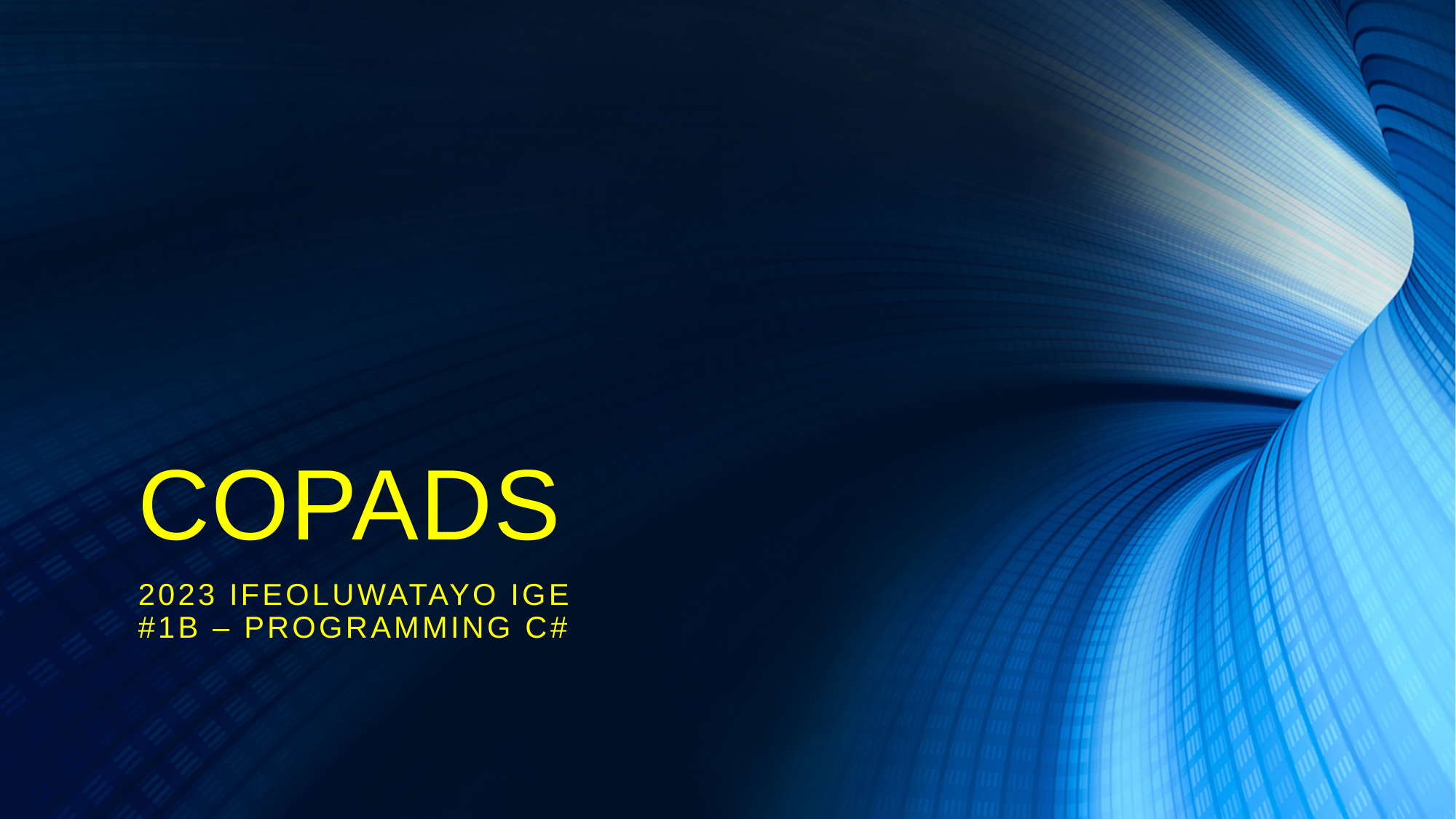

# COPADS
2023 IFEOLUWATAYO IGE
#1B – Programming C#